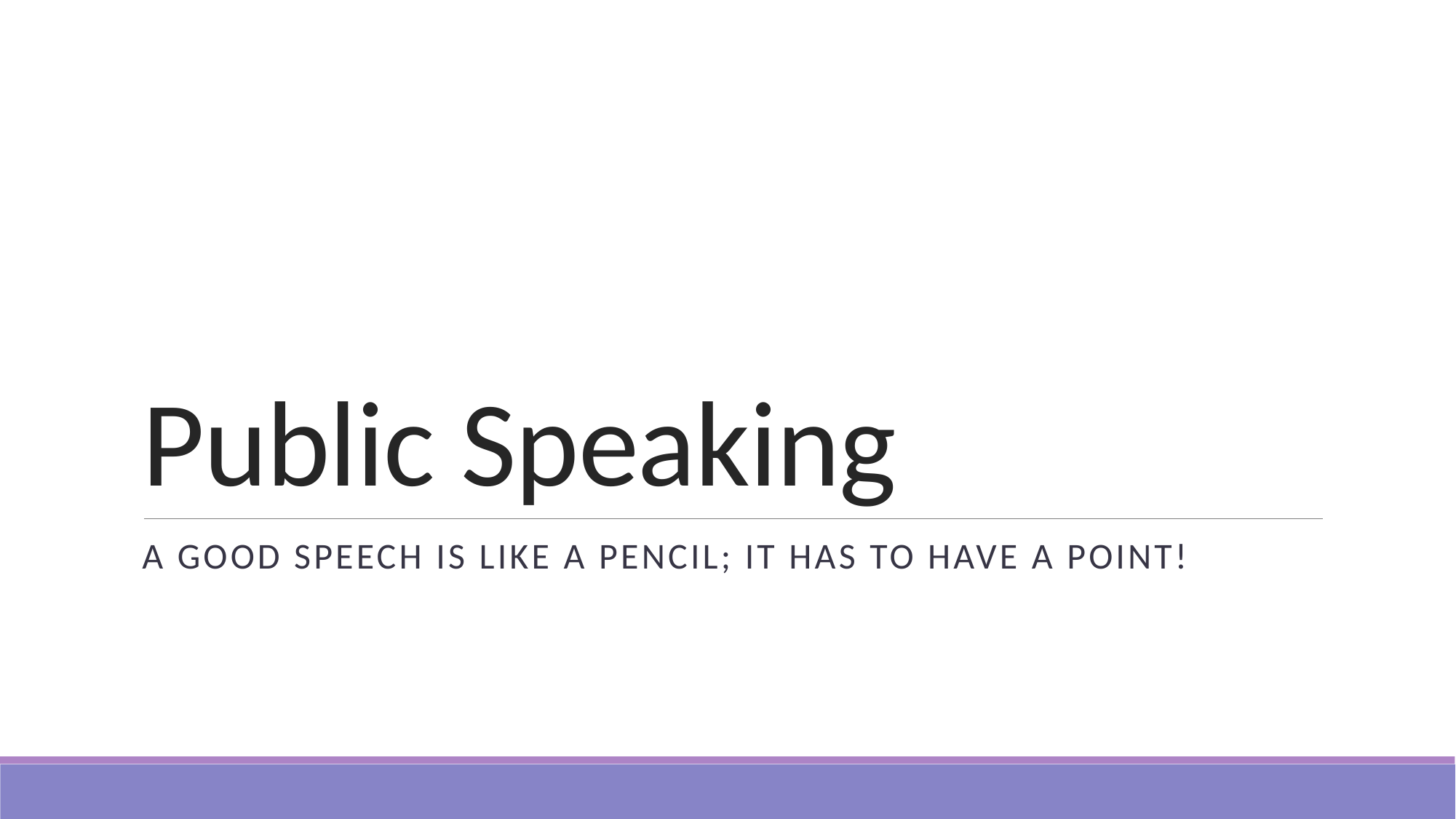

# Public Speaking
A good speech is like a pencil; it has to have a point!